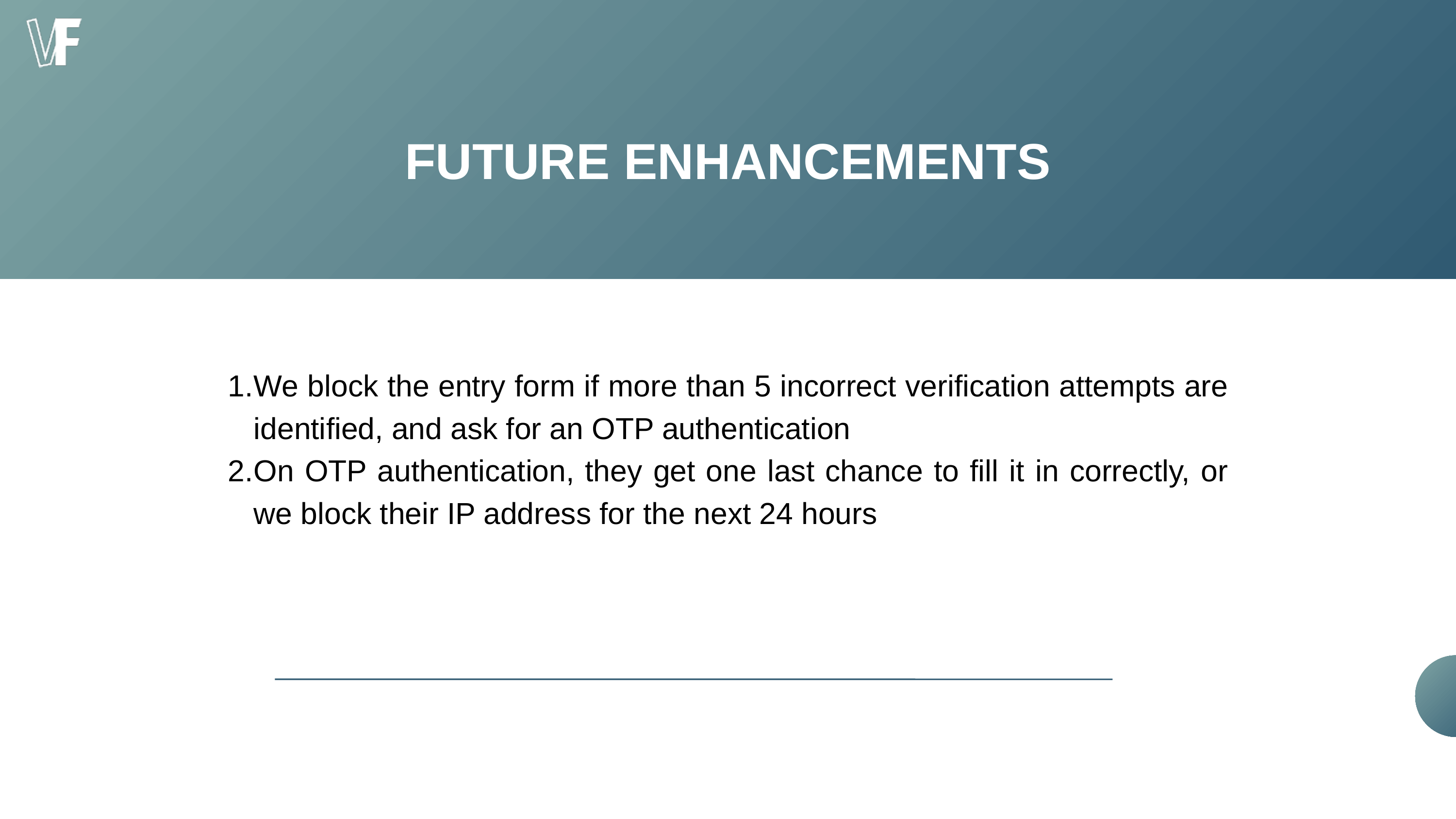

FUTURE ENHANCEMENTS
We block the entry form if more than 5 incorrect verification attempts are identified, and ask for an OTP authentication
On OTP authentication, they get one last chance to fill it in correctly, or we block their IP address for the next 24 hours